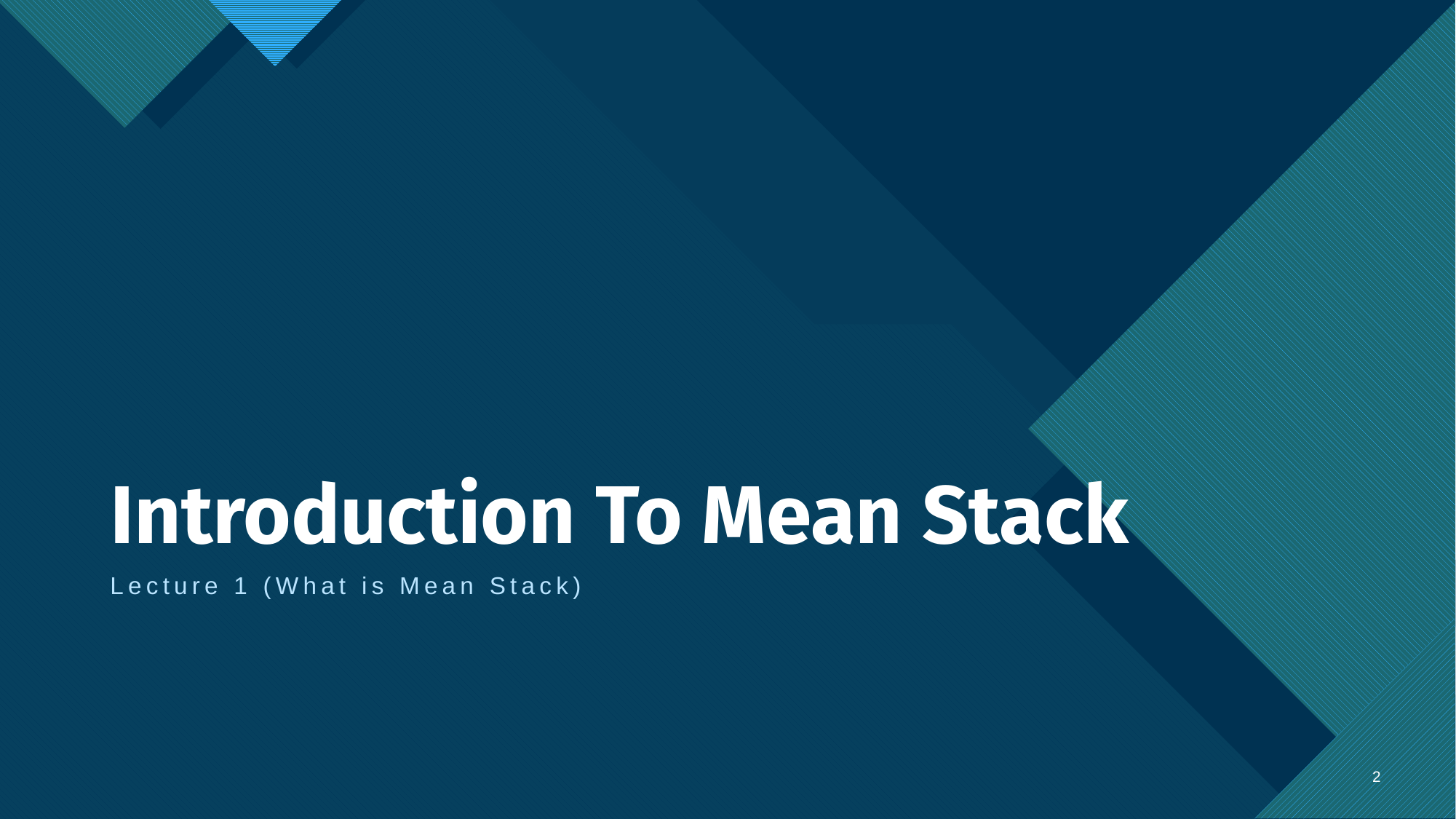

# Introduction To Mean Stack
Lecture 1 (What is Mean Stack)
2